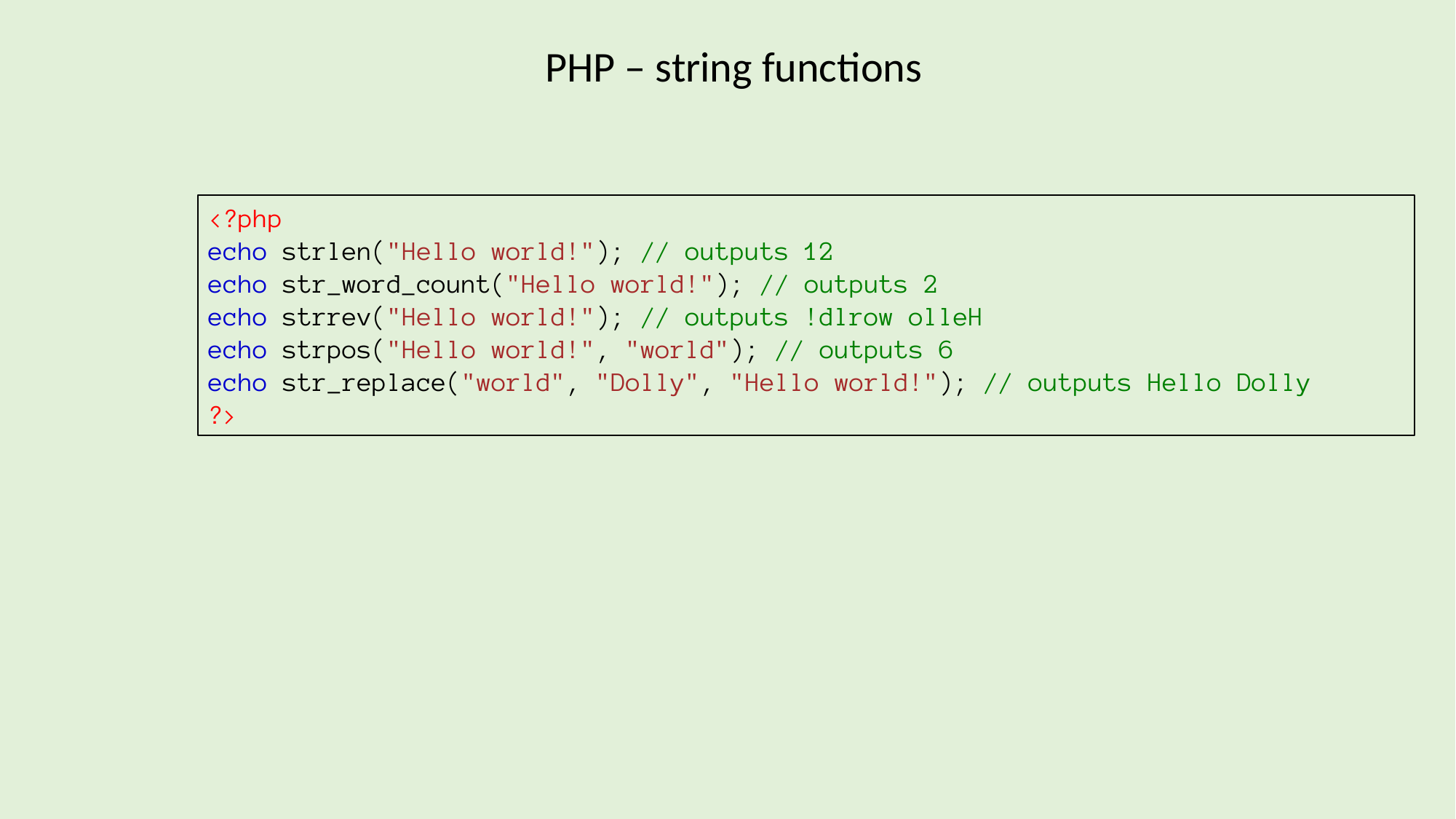

PHP – string functions
<?php
echo strlen("Hello world!"); // outputs 12
echo str_word_count("Hello world!"); // outputs 2
echo strrev("Hello world!"); // outputs !dlrow olleH
echo strpos("Hello world!", "world"); // outputs 6
echo str_replace("world", "Dolly", "Hello world!"); // outputs Hello Dolly
?>